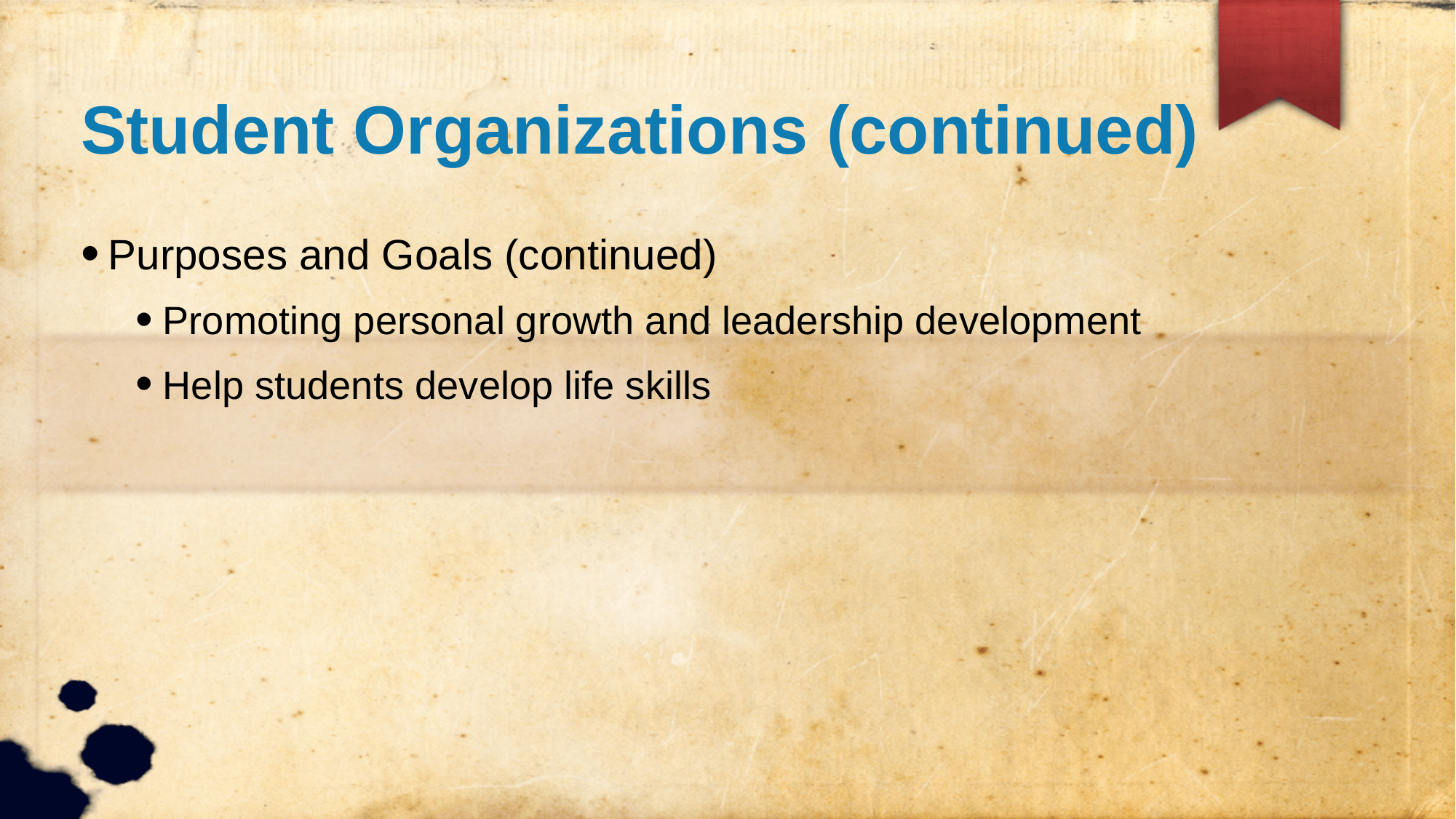

Student Organizations (continued)
Purposes and Goals (continued)
Promoting personal growth and leadership development
Help students develop life skills